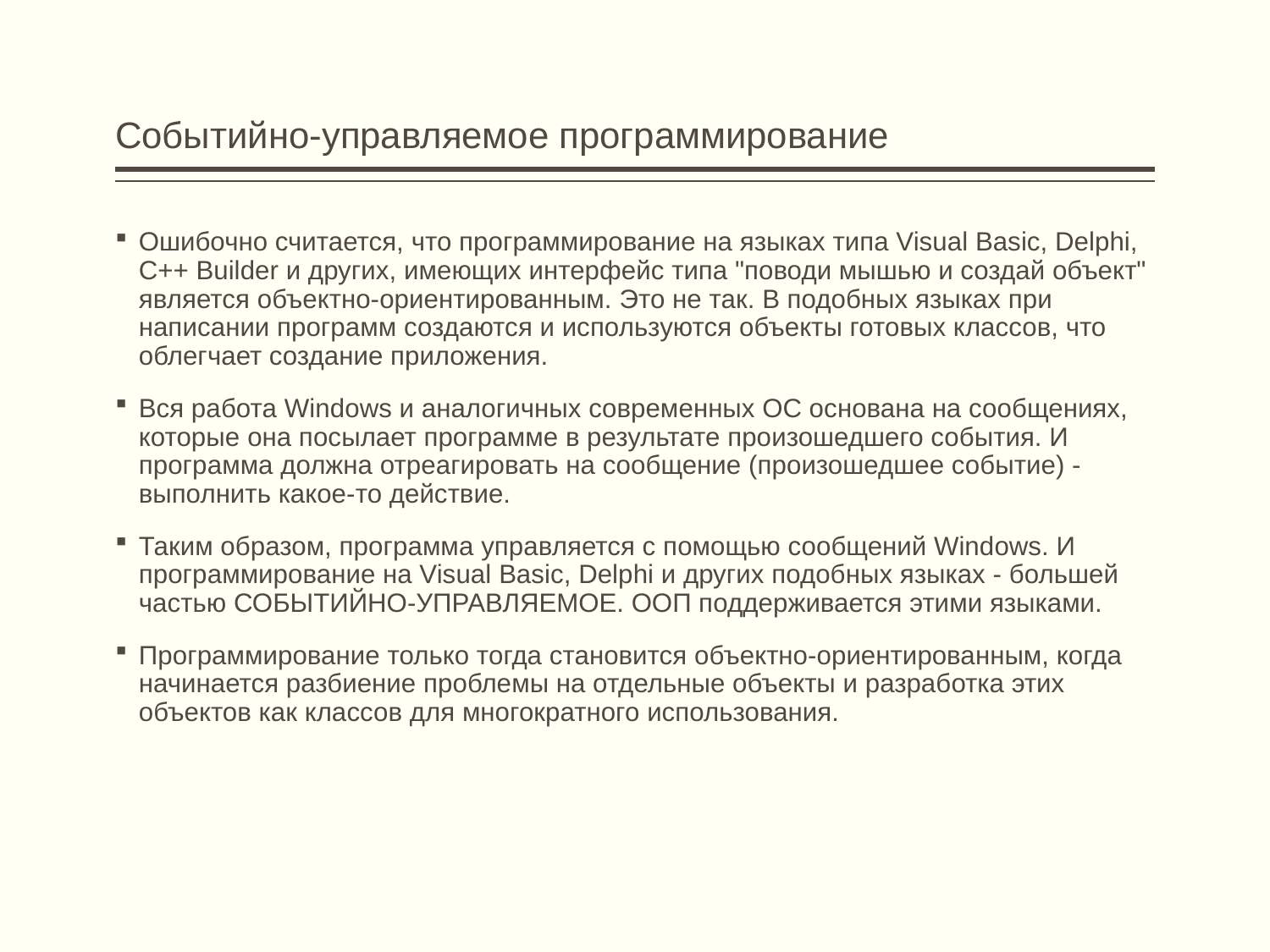

# Событийно-управляемое программирование
Ошибочно считается, что программирование на языках типа Visual Basic, Delphi, C++ Builder и других, имеющих интерфейс типа "поводи мышью и создай объект" является объектно-ориентированным. Это не так. В подобных языках при написании программ создаются и используются объекты готовых классов, что облегчает создание приложения.
Вся работа Windows и аналогичных современных ОС основана на сообщениях, которые она посылает программе в результате произошедшего события. И программа должна отреагировать на сообщение (произошедшее событие) - выполнить какое-то действие.
Таким образом, программа управляется с помощью сообщений Windows. И программирование на Visual Basic, Delphi и других подобных языках - большей частью СОБЫТИЙНО-УПРАВЛЯЕМОЕ. ООП поддерживается этими языками.
Программирование только тогда становится объектно-ориентированным, когда начинается разбиение проблемы на отдельные объекты и разработка этих объектов как классов для многократного использования.